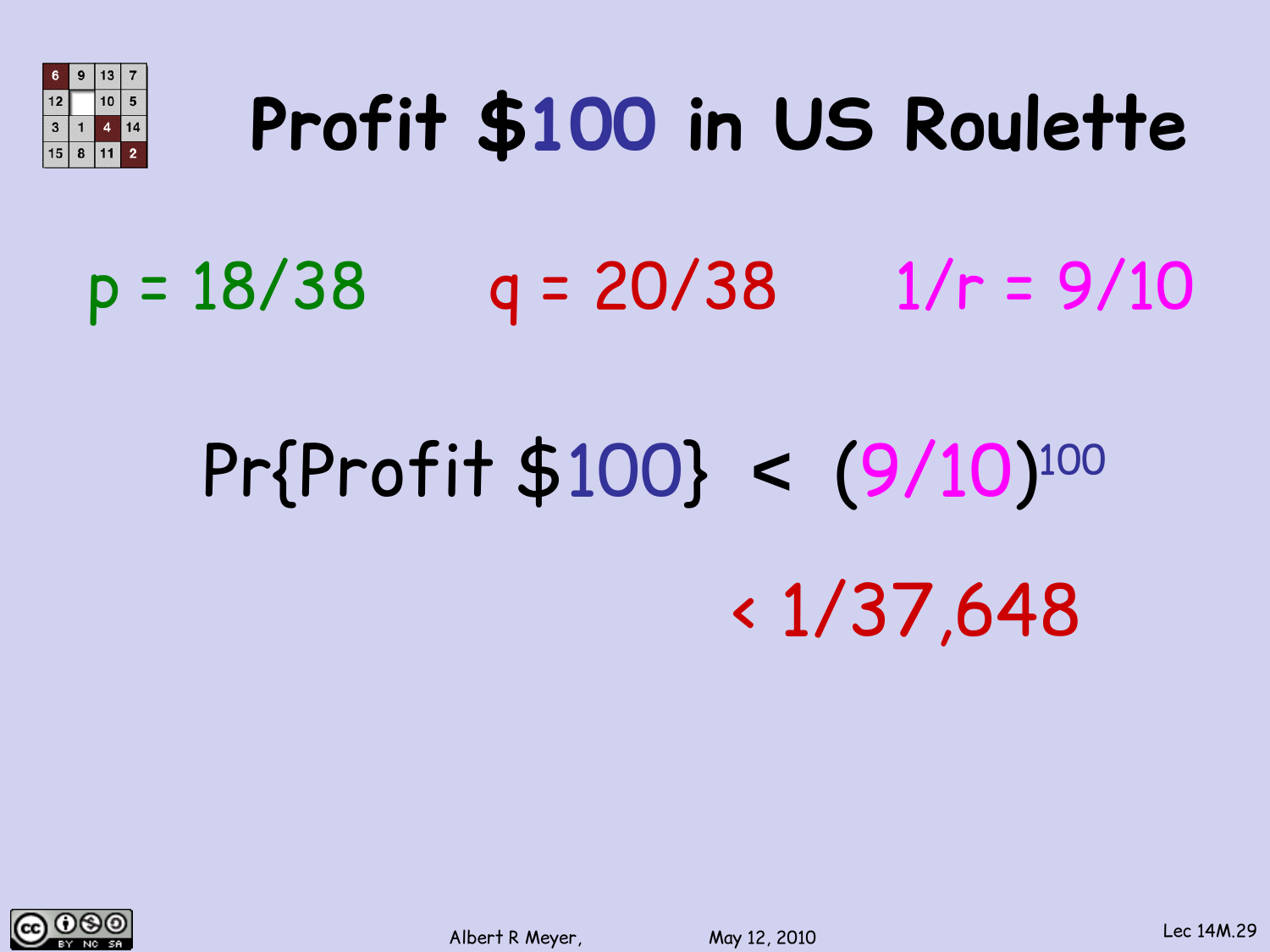

# Profit $100 in US Roulette
p = 18/38
q = 20/38
1/r = 9/10
Pr{Profit $100}  <  (9/10)100
< 1/37,648
Lec 14M.29

Albert R Meyer,                        May 12, 2010